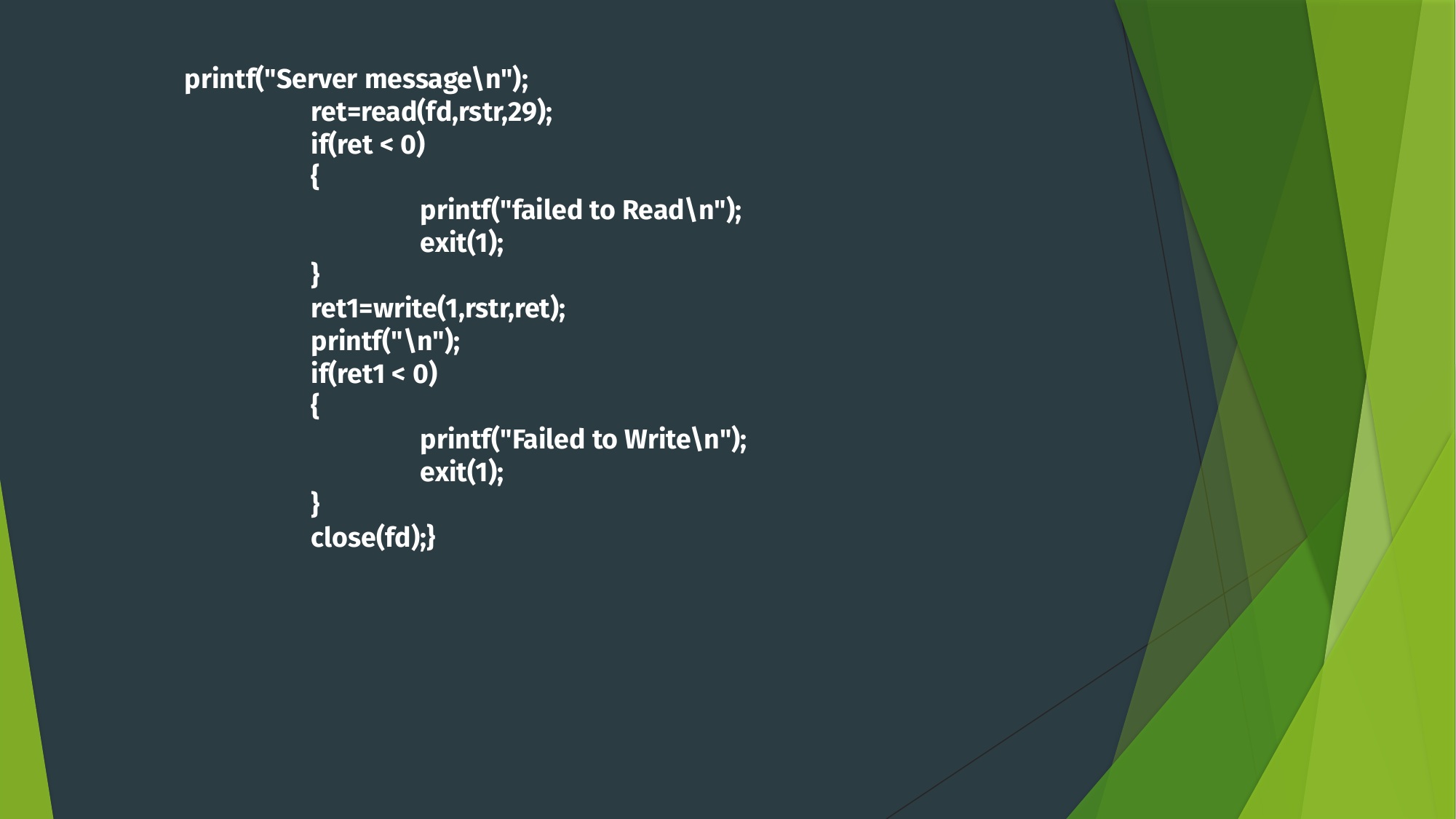

printf("Server message\n");
		ret=read(fd,rstr,29);
		if(ret < 0)
		{
			printf("failed to Read\n");
			exit(1);
		}
		ret1=write(1,rstr,ret);
		printf("\n");
		if(ret1 < 0)
		{
			printf("Failed to Write\n");
			exit(1);
		}
		close(fd);}